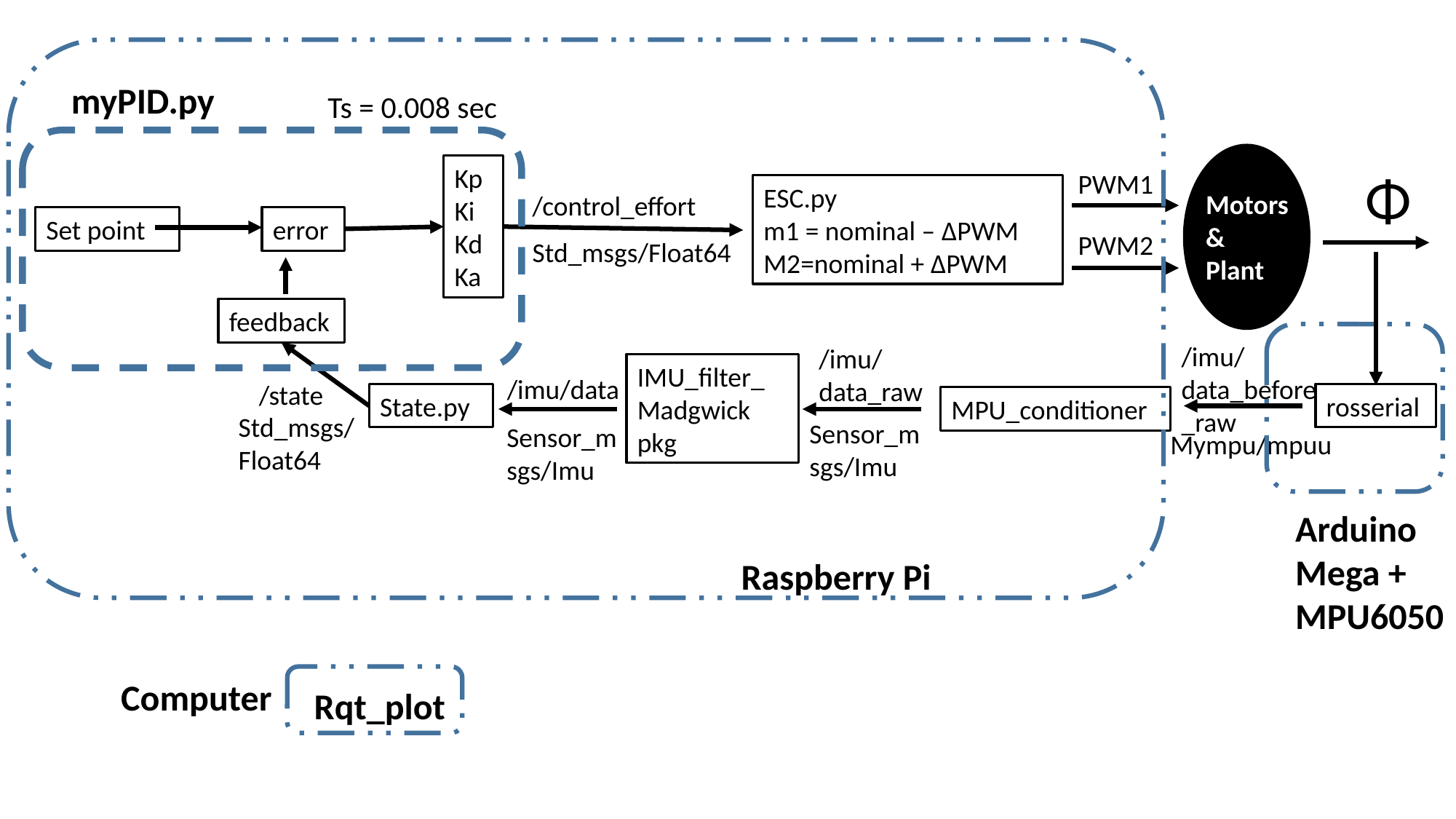

myPID.py
Ts = 0.008 sec

Kp
Ki
Kd
Ka
Φ
PWM1
ESC.py
m1 = nominal – ΔPWM
M2=nominal + ΔPWM
Motors
&
Plant
/control_effort
error
Set point
PWM2
Std_msgs/Float64
feedback

/imu/data_before_raw
/imu/data_raw
IMU_filter_Madgwick pkg
/imu/data
/state
State.py
rosserial
MPU_conditioner
Std_msgs/Float64
Sensor_msgs/Imu
Sensor_msgs/Imu
Mympu/mpuu
Arduino Mega + MPU6050
Raspberry Pi

Computer
Rqt_plot